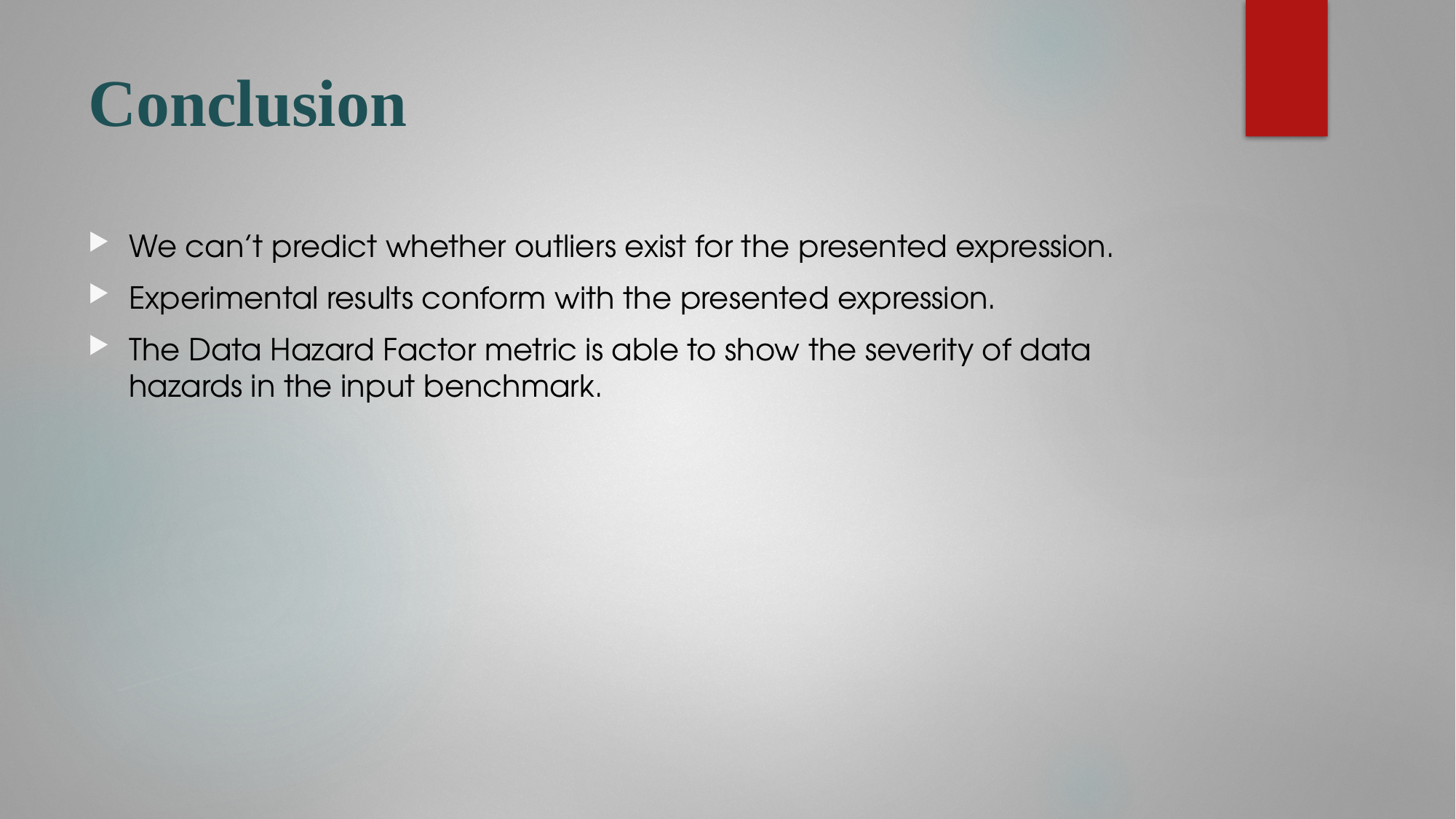

# Conclusion
We can’t predict whether outliers exist for the presented expression.
Experimental results conform with the presented expression.
The Data Hazard Factor metric is able to show the severity of data hazards in the input benchmark.